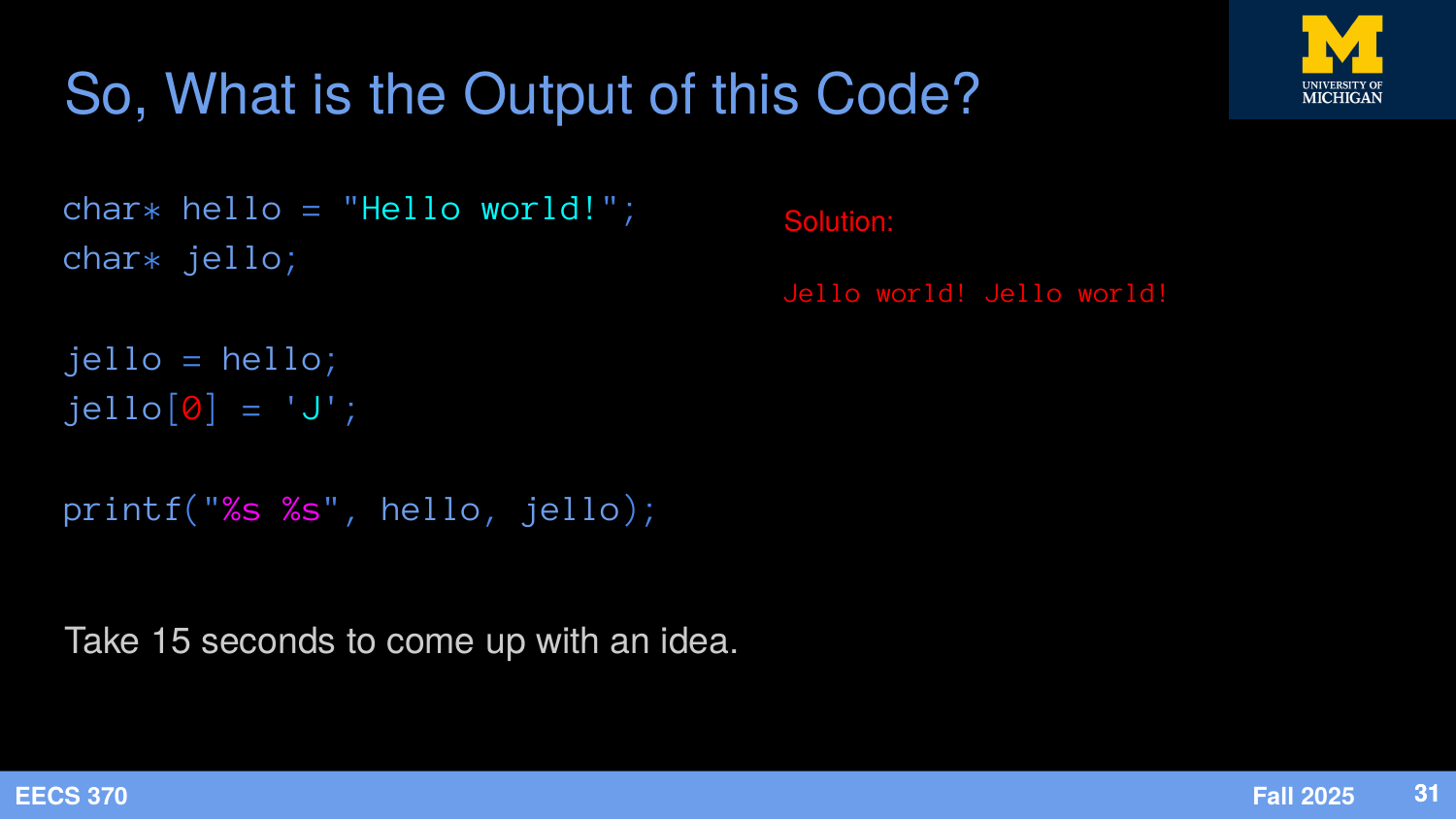

# So, What is the Output of this Code?
char* hello = "Hello world!";
char* jello;

jello = hello;
jello[0] = 'J';

printf("%s %s", hello, jello);

Take 15 seconds to come up with an idea.
Solution:
Jello world! Jello world!
31